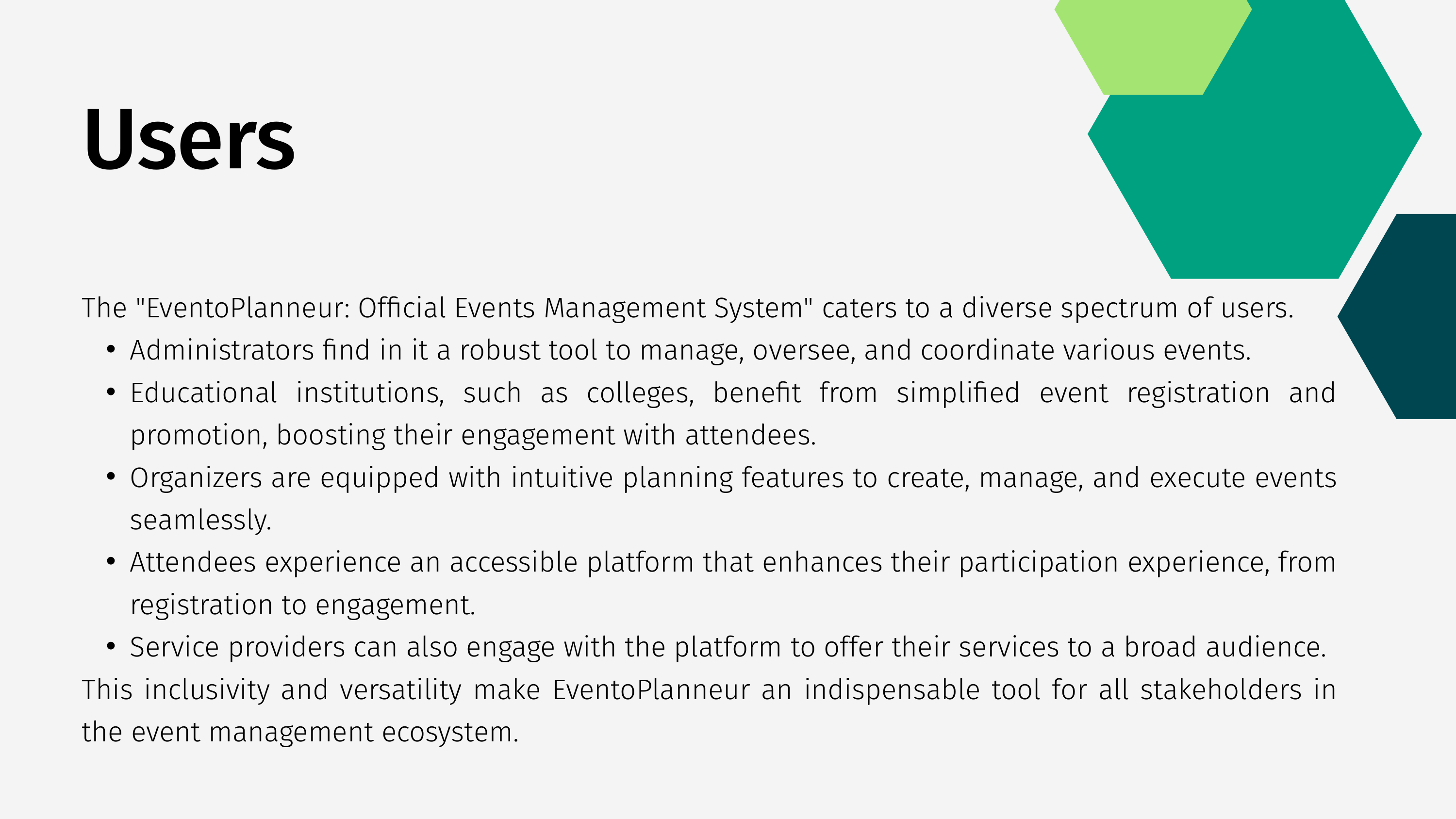

Users

The "EventoPlanneur: Official Events Management System" caters to a diverse spectrum of users.
Administrators find in it a robust tool to manage, oversee, and coordinate various events.
Educational institutions, such as colleges, benefit from simplified event registration and promotion, boosting their engagement with attendees.
Organizers are equipped with intuitive planning features to create, manage, and execute events seamlessly.
Attendees experience an accessible platform that enhances their participation experience, from registration to engagement.
Service providers can also engage with the platform to offer their services to a broad audience.
This inclusivity and versatility make EventoPlanneur an indispensable tool for all stakeholders in the event management ecosystem.